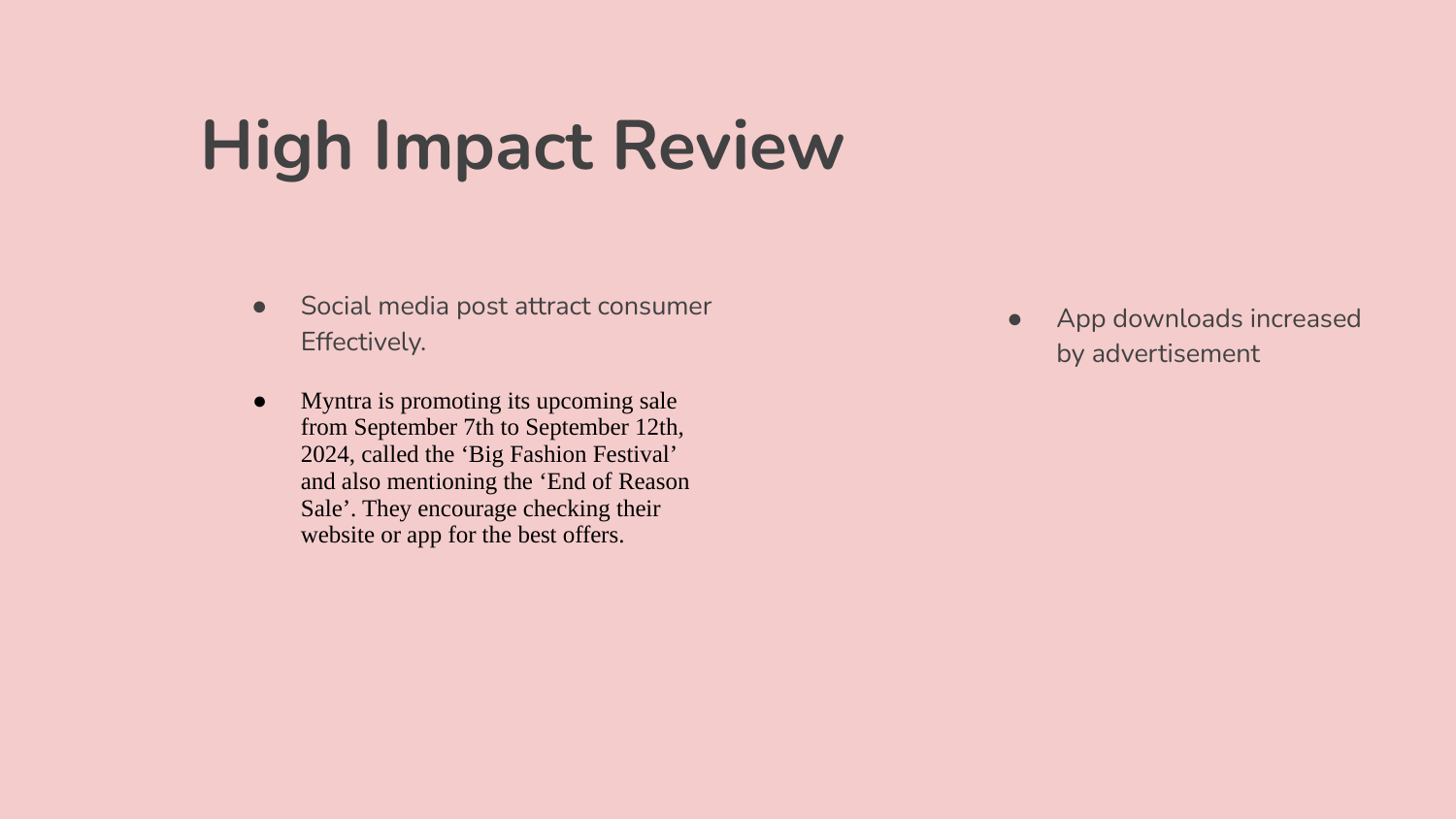

High Impact Review
Social media post attract consumer Effectively.

Myntra is promoting its upcoming sale from September 7th to September 12th, 2024, called the ‘Big Fashion Festival’ and also mentioning the ‘End of Reason Sale’. They encourage checking their website or app for the best offers.

App downloads increased by advertisement